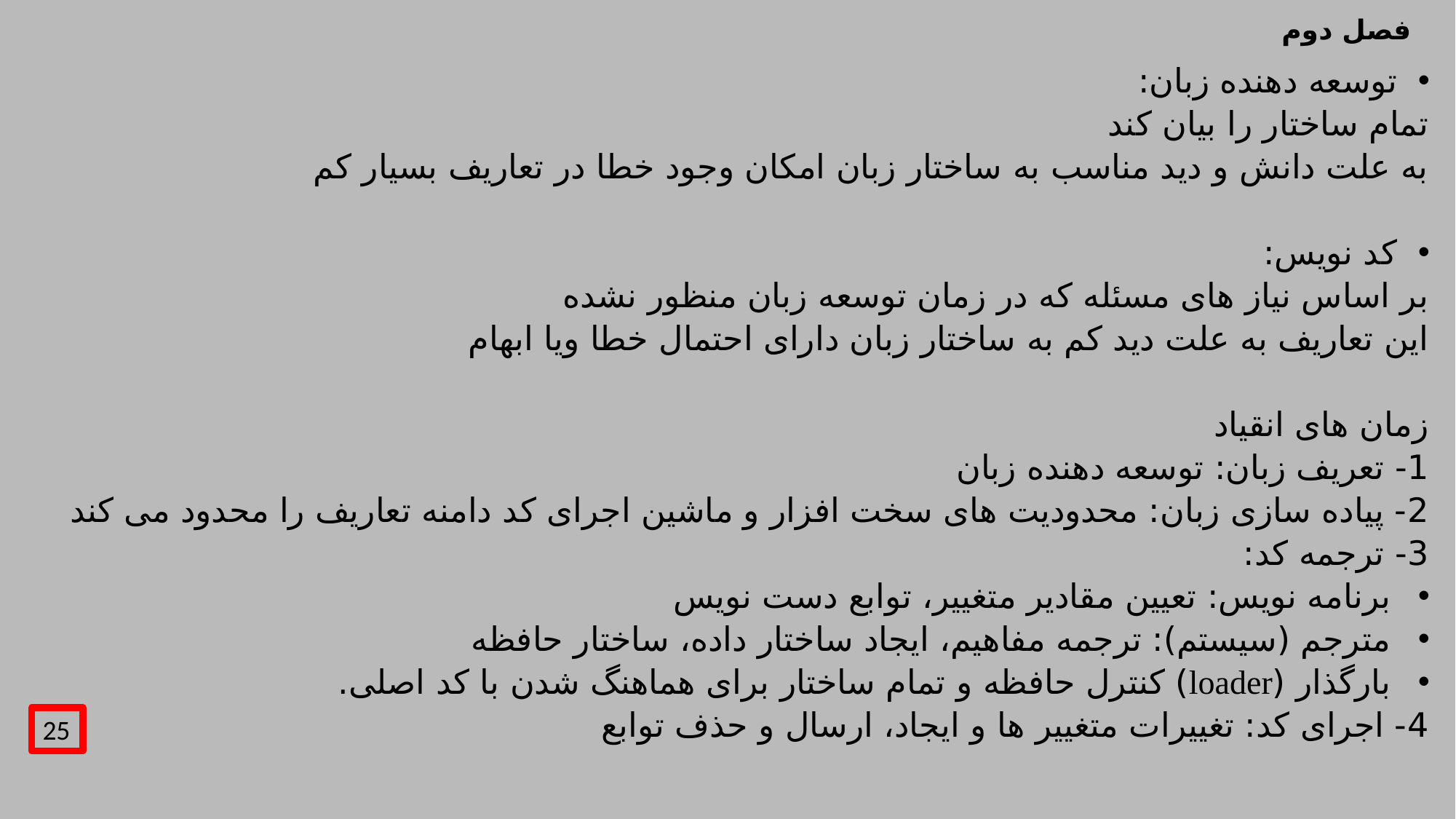

# فصل دوم
توسعه دهنده زبان:
تمام ساختار را بیان کند
به علت دانش و دید مناسب به ساختار زبان امکان وجود خطا در تعاریف بسیار کم

کد نویس:
بر اساس نیاز های مسئله که در زمان توسعه زبان منظور نشده
این تعاریف به علت دید کم به ساختار زبان دارای احتمال خطا ویا ابهام

زمان های انقیاد
1- تعریف زبان: توسعه دهنده زبان
2- پیاده سازی زبان: محدودیت های سخت افزار و ماشین اجرای کد دامنه تعاریف را محدود می کند
3- ترجمه کد:
برنامه نویس: تعیین مقادیر متغییر، توابع دست نویس
مترجم (سیستم): ترجمه مفاهیم، ایجاد ساختار داده، ساختار حافظه
بارگذار (loader) کنترل حافظه و تمام ساختار برای هماهنگ شدن با کد اصلی.
4- اجرای کد: تغییرات متغییر ها و ایجاد، ارسال و حذف توابع

25